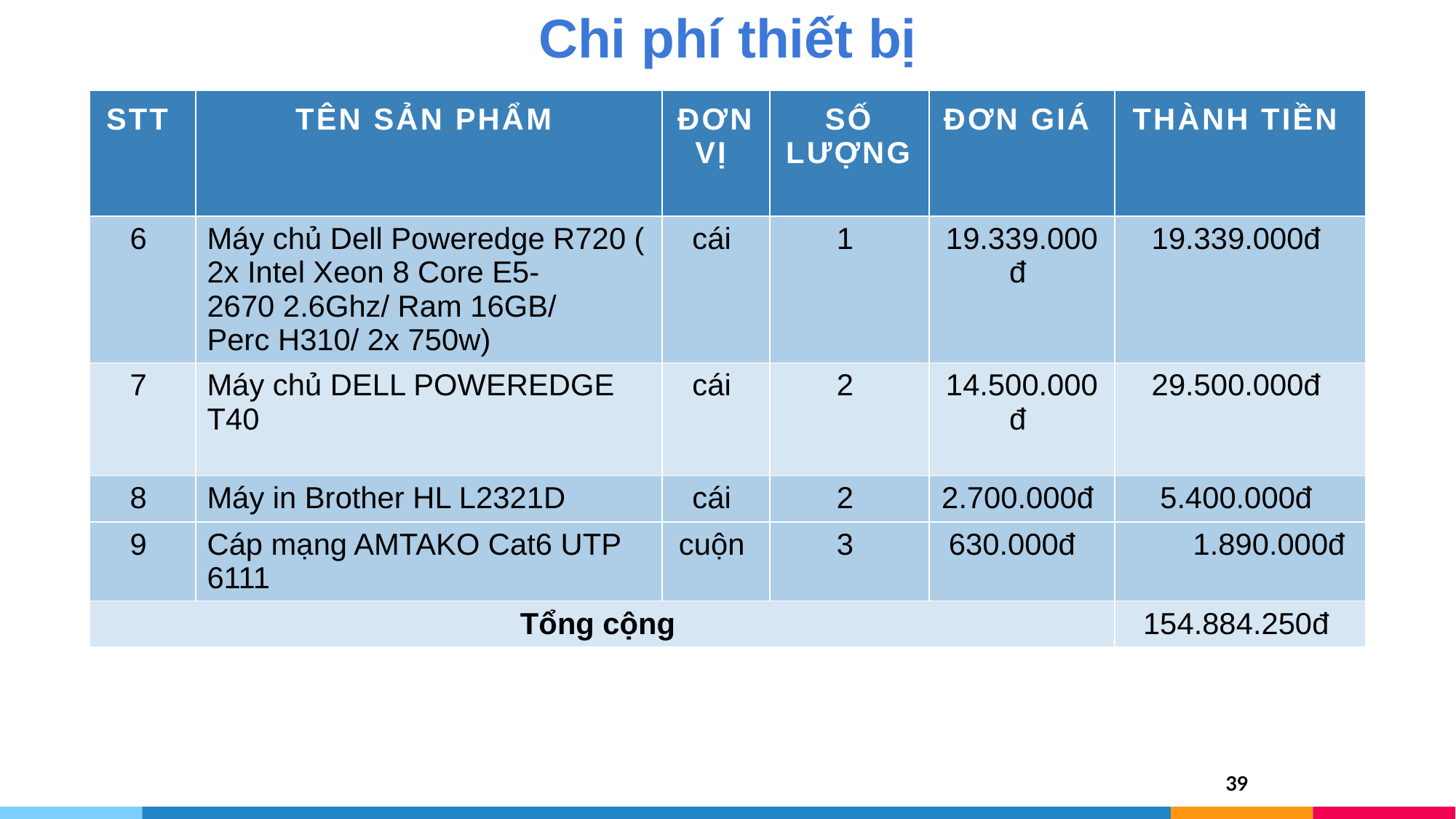

# Chi phí thiết bị
| STT | Tên sản phẩm | Đơn vị | Số lượng | Đơn giá | Thành tiền |
| --- | --- | --- | --- | --- | --- |
| 6 | Máy chủ Dell Poweredge R720 ( 2x Intel Xeon 8 Core E5-2670 2.6Ghz/ Ram 16GB/ Perc H310/ 2x 750w) | cái | 1 | 19.339.000đ | 19.339.000đ |
| 7 | Máy chủ DELL POWEREDGE T40 | cái | 2 | 14.500.000đ | 29.500.000đ |
| 8 | Máy in Brother HL L2321D | cái | 2 | 2.700.000đ | 5.400.000đ |
| 9 | Cáp mạng AMTAKO Cat6 UTP 6111 | cuộn | 3 | 630.000đ | 1.890.000đ |
| Tổng cộng |  |  |  |  | 154.884.250đ |
39